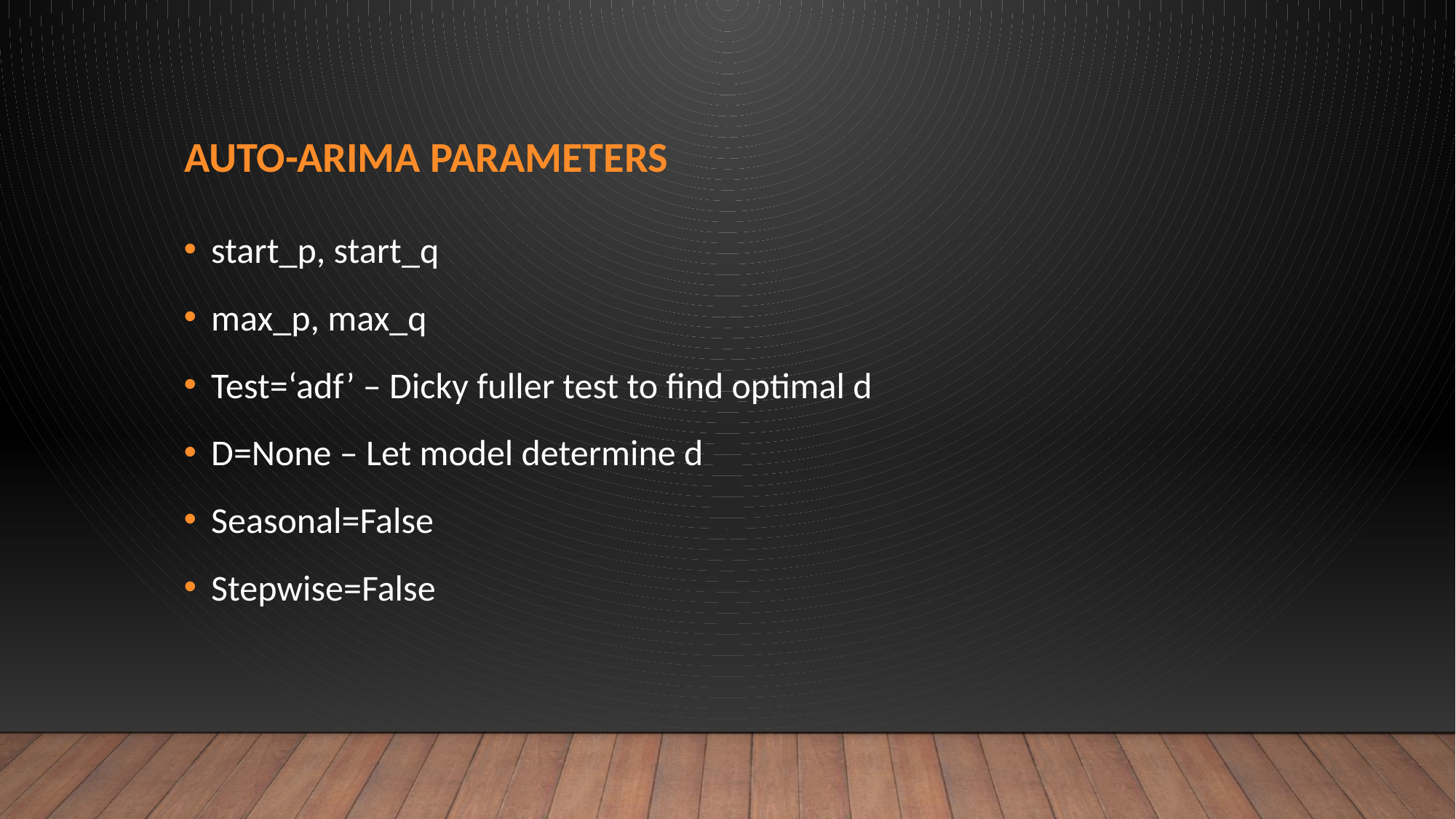

# Auto-Arima Parameters
start_p, start_q
max_p, max_q
Test=‘adf’ – Dicky fuller test to find optimal d
D=None – Let model determine d
Seasonal=False
Stepwise=False